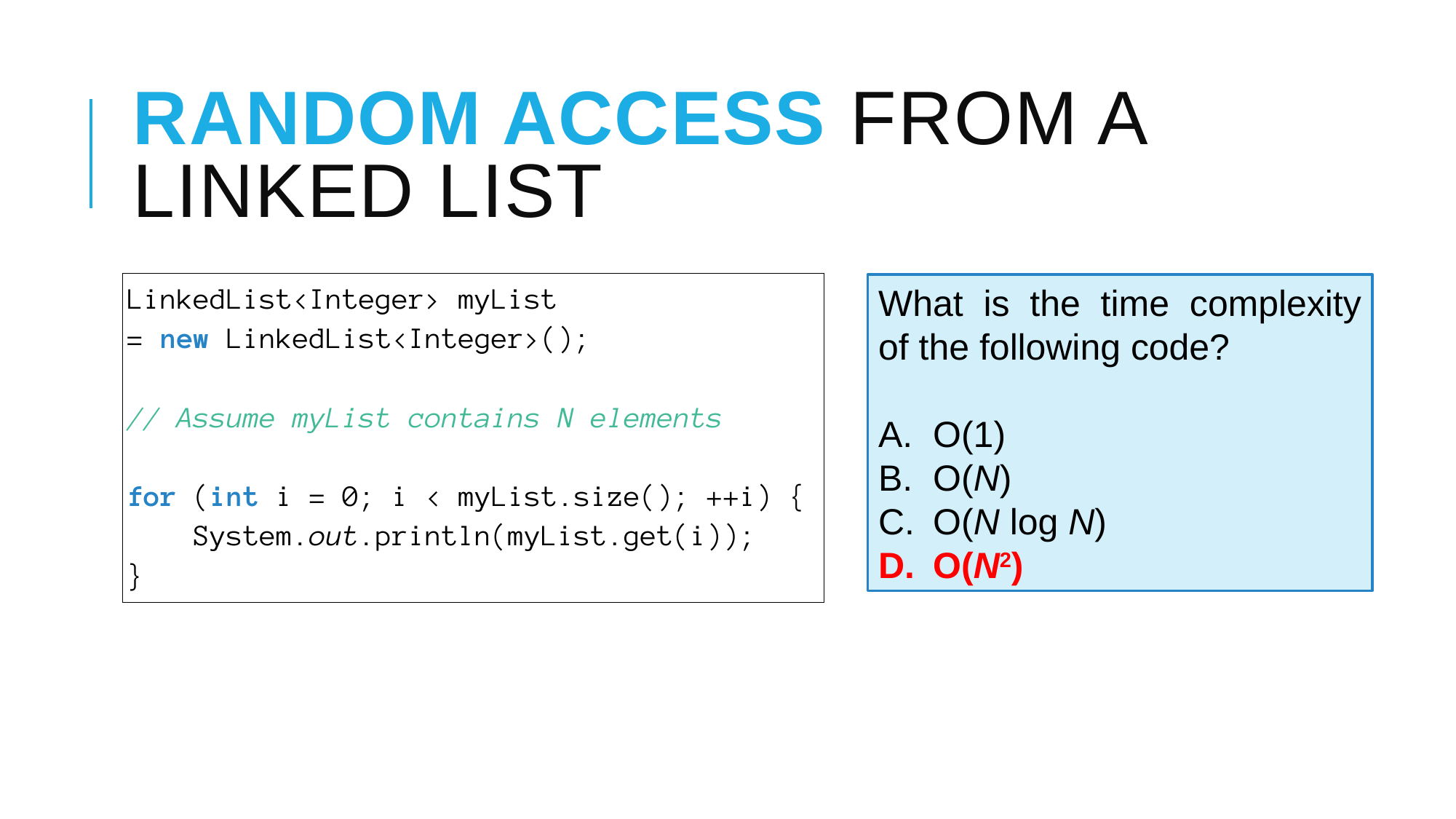

# Random access from a Linked list
LinkedList<Integer> myList
= new LinkedList<Integer>();

// Assume myList contains N elements

for (int i = 0; i < myList.size(); ++i) {
    System.out.println(myList.get(i));
}
What is the time complexity of the following code?

O(1)
O(N)
O(N log N)
O(N2)